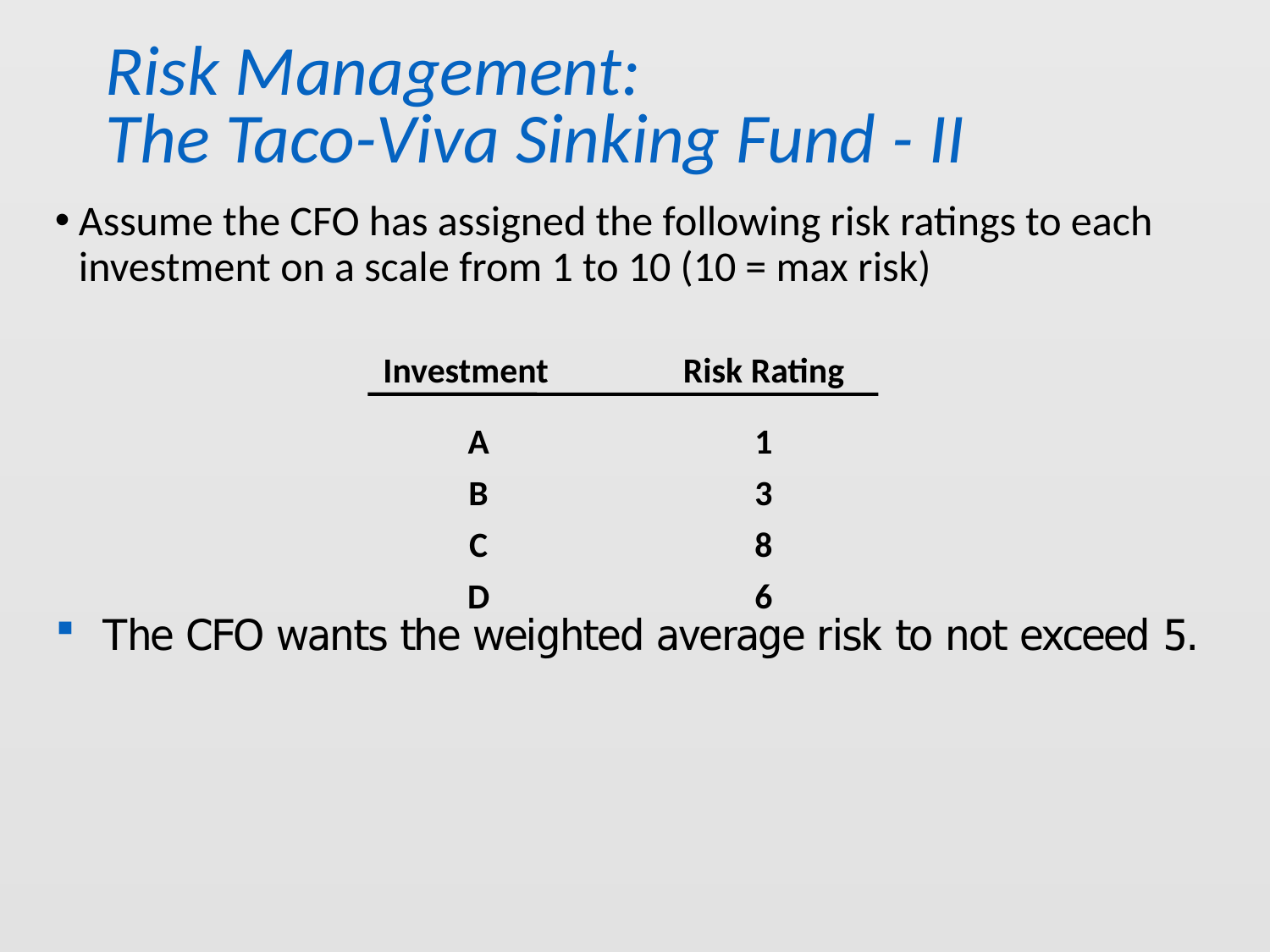

# Risk Management: The Taco-Viva Sinking Fund - II
Assume the CFO has assigned the following risk ratings to each investment on a scale from 1 to 10 (10 = max risk)
Investment	Risk Rating
	A	1
	B	3
	C	8
	D	6

The CFO wants the weighted average risk to not exceed 5.